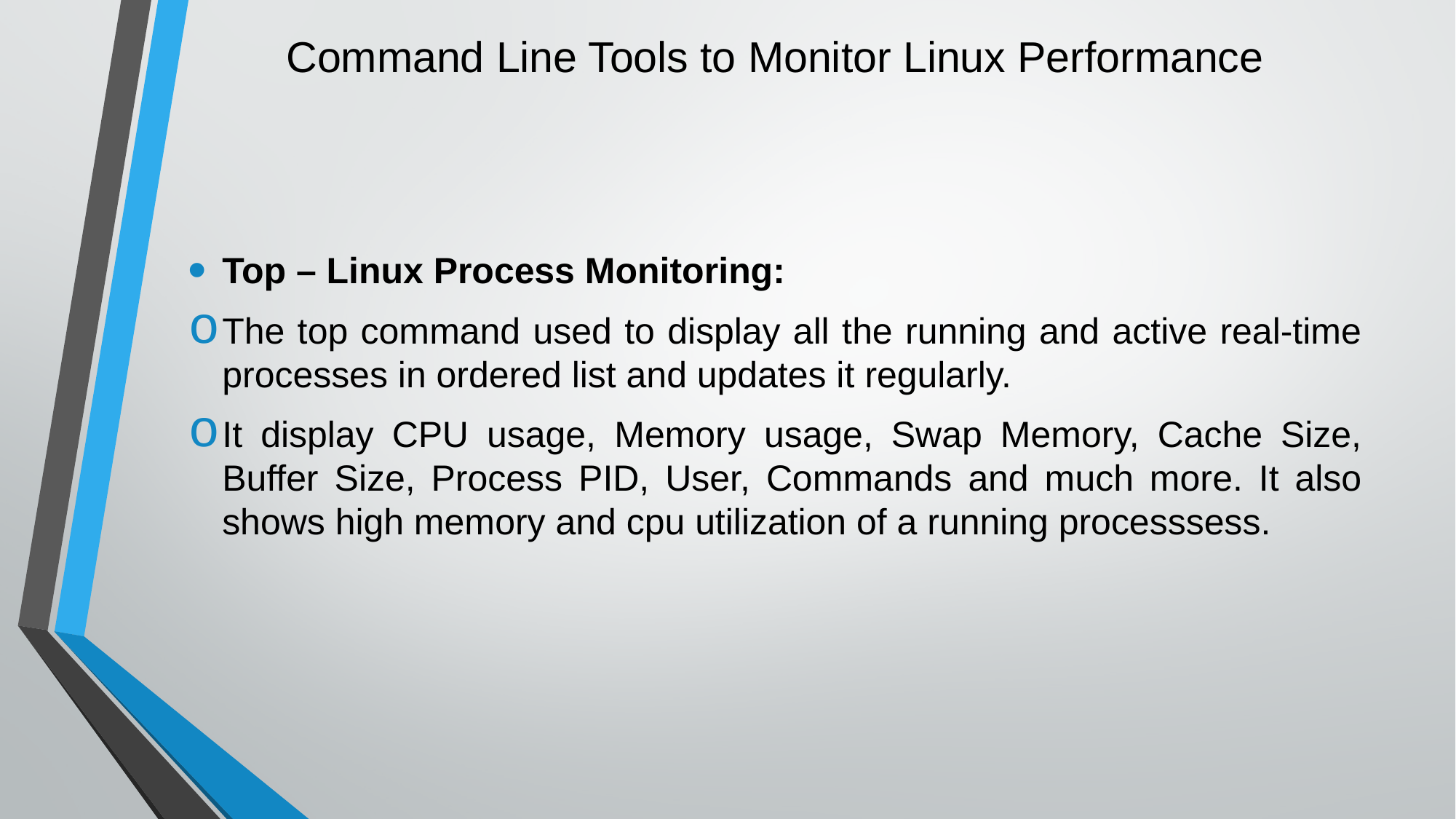

# Command Line Tools to Monitor Linux Performance
Top – Linux Process Monitoring:
The top command used to display all the running and active real-time processes in ordered list and updates it regularly.
It display CPU usage, Memory usage, Swap Memory, Cache Size, Buffer Size, Process PID, User, Commands and much more. It also shows high memory and cpu utilization of a running processsess.